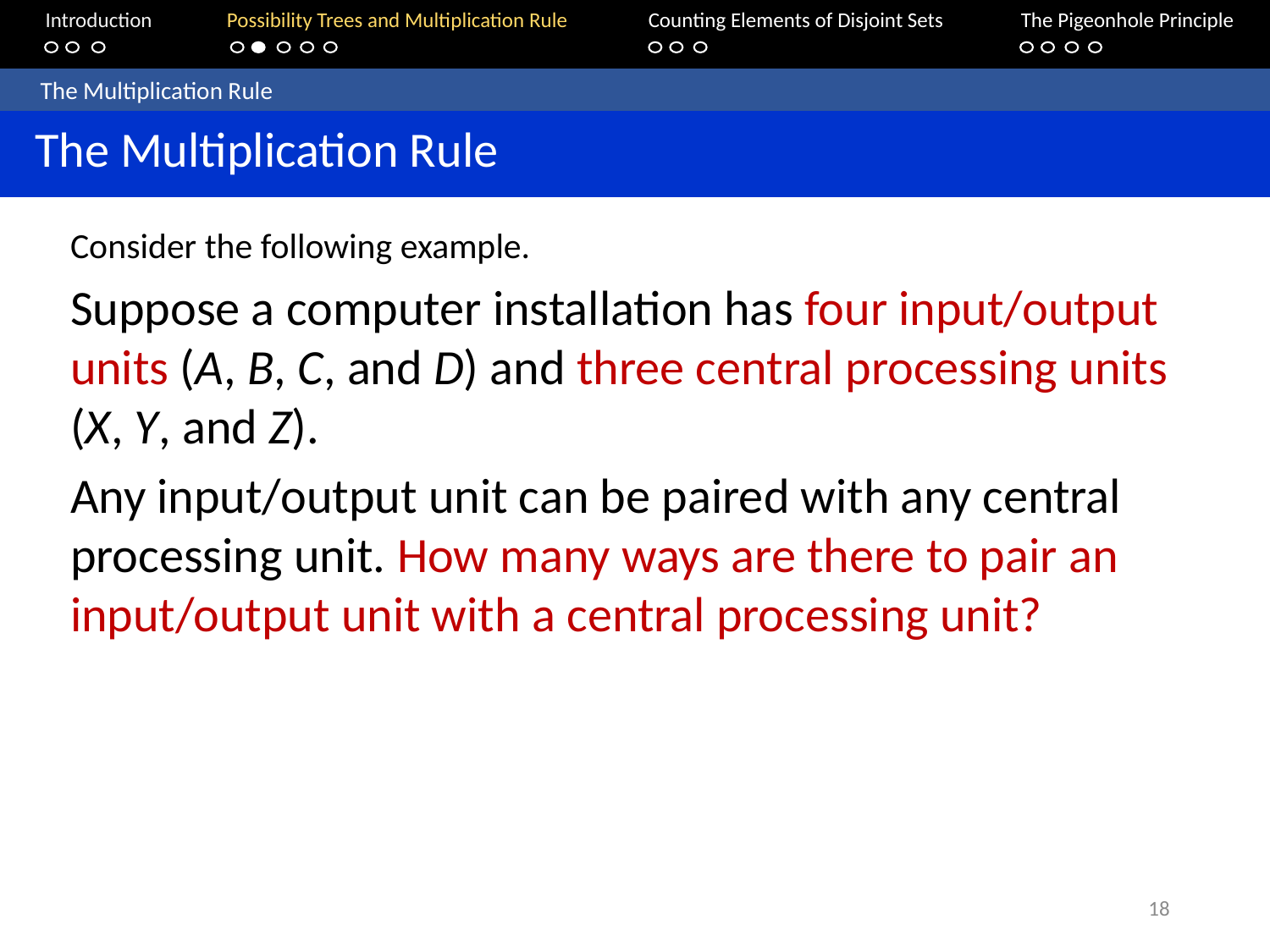

Introduction	Possibility Trees and Multiplication Rule	Counting Elements of Disjoint Sets		The Pigeonhole Principle

	The Multiplication Rule
  The Multiplication Rule
Consider the following example.
Suppose a computer installation has four input/output units (A, B, C, and D) and three central processing units (X, Y, and Z).
Any input/output unit can be paired with any central processing unit. How many ways are there to pair an input/output unit with a central processing unit?
18